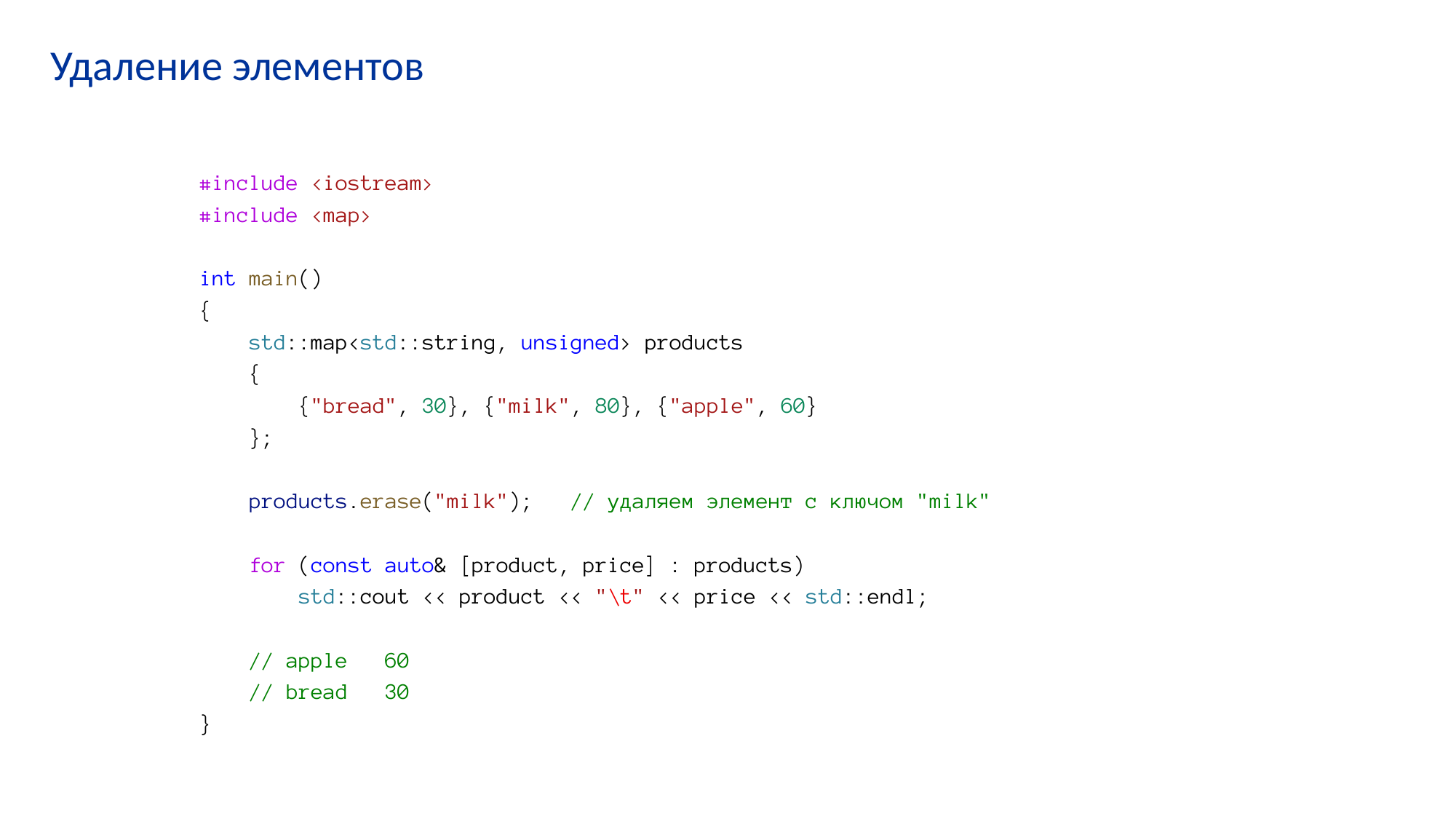

# Удаление элементов
#include <iostream>
#include <map>

int main()
{
    std::map<std::string, unsigned> products
    {
        {"bread", 30}, {"milk", 80}, {"apple", 60}
    };

    products.erase("milk");   // удаляем элемент с ключом "milk"

    for (const auto& [product, price] : products)
        std::cout << product << "\t" << price << std::endl;

    // apple   60
    // bread   30
}